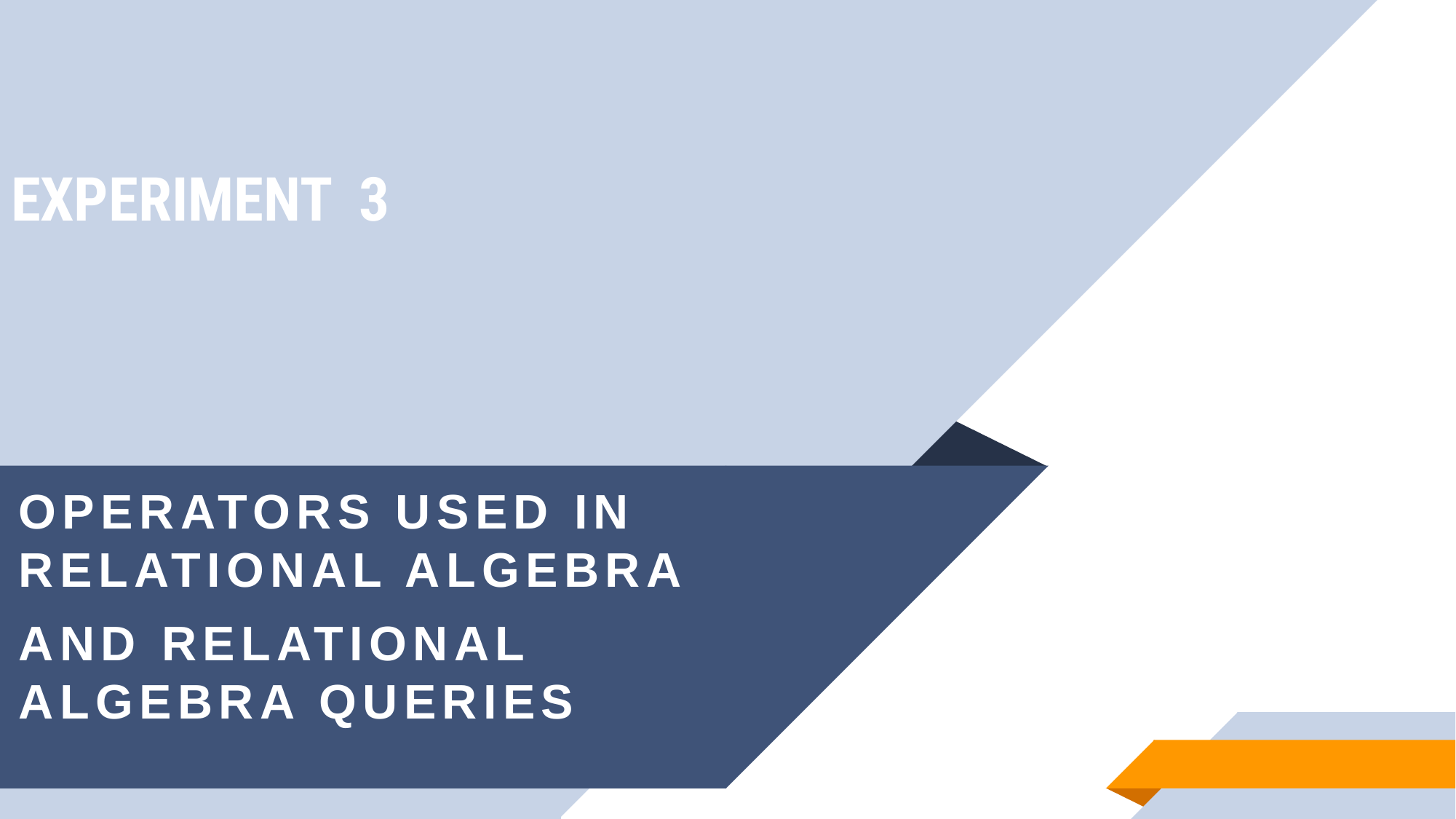

# EXPERIMENT  3
OPERATORS USED IN RELATIONAL ALGEBRA
And relational algebra queries